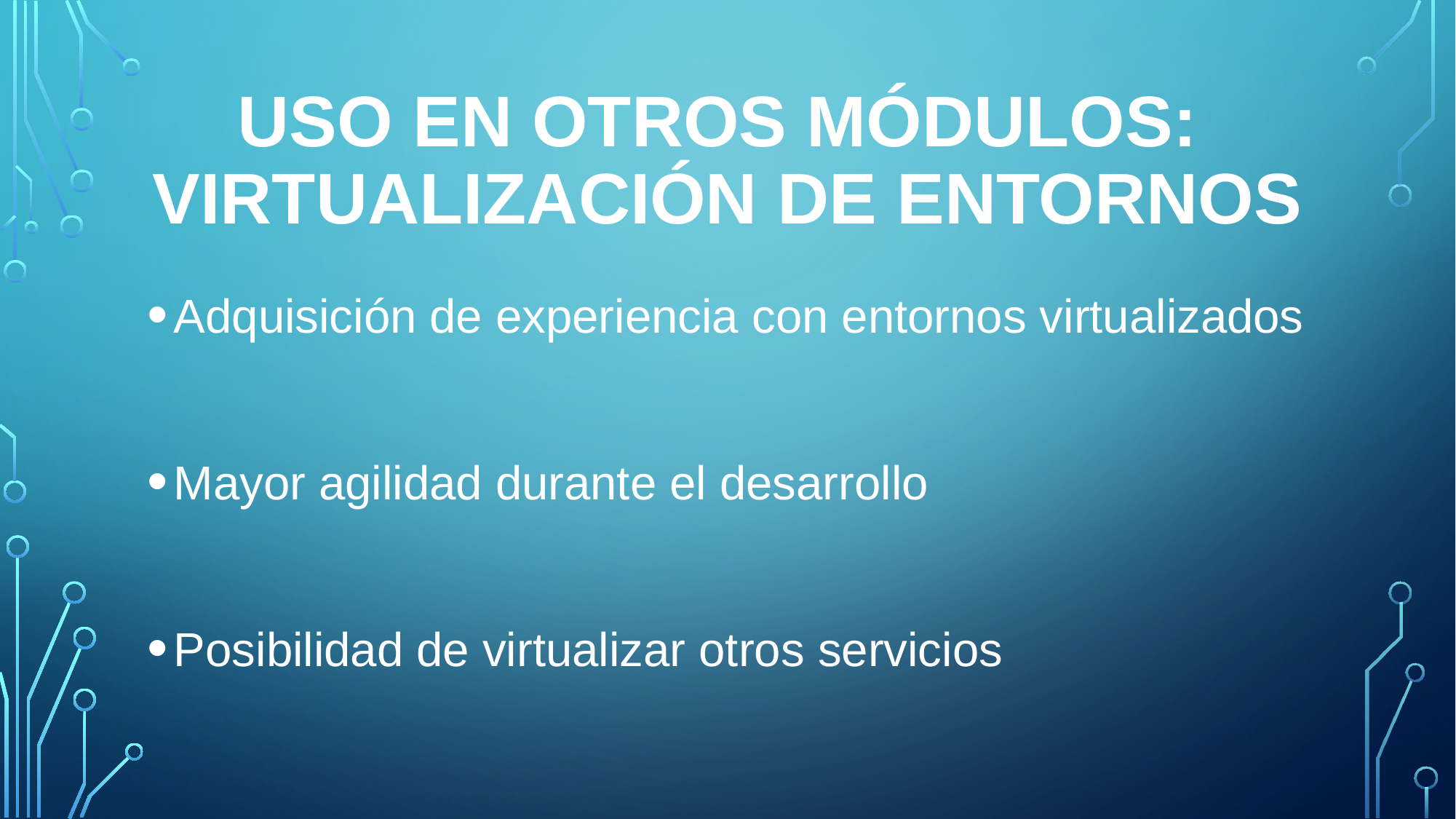

# Uso en otros módulos: Virtualización de entornos
Adquisición de experiencia con entornos virtualizados

Mayor agilidad durante el desarrollo

Posibilidad de virtualizar otros servicios